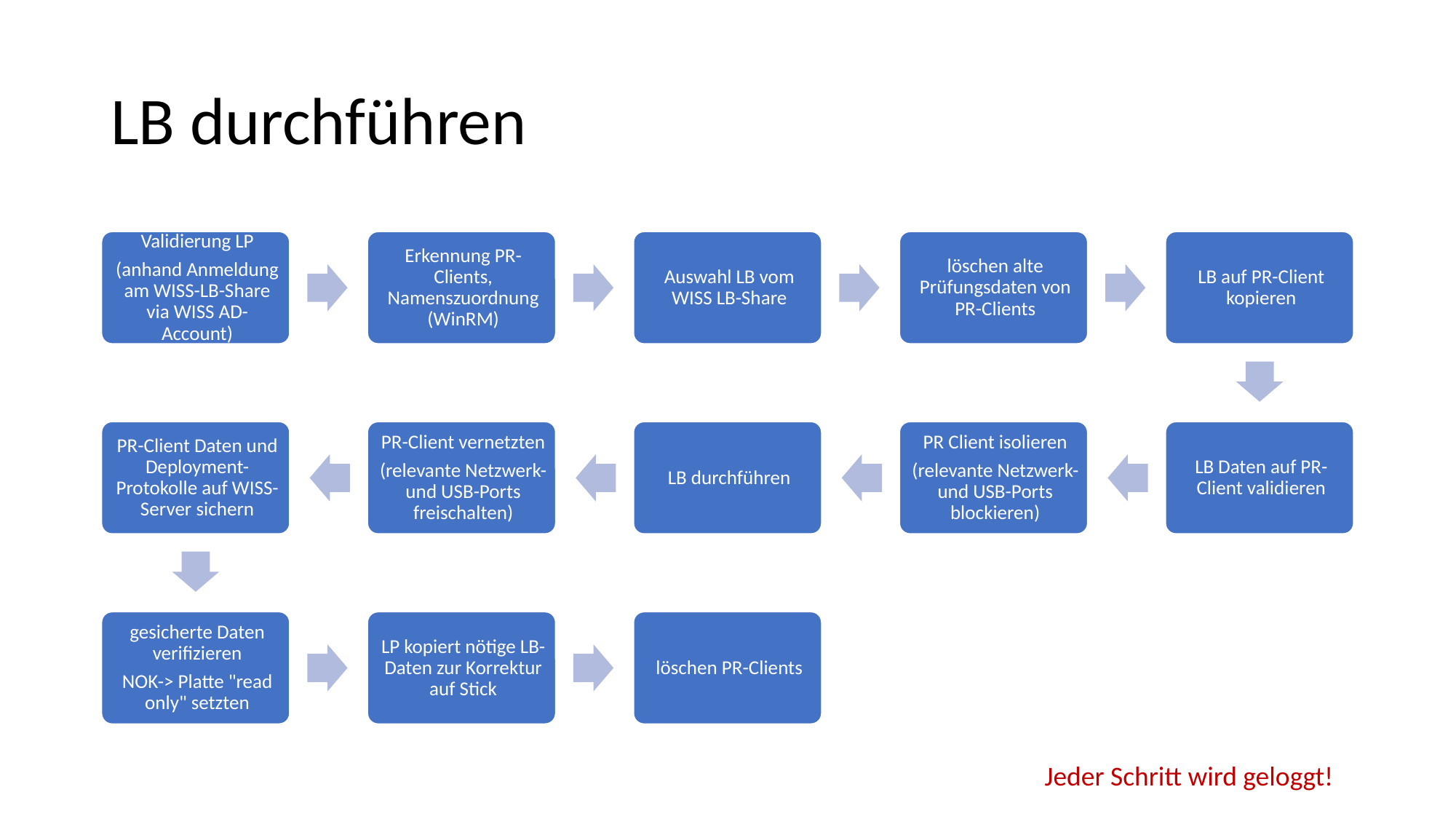

LB durchführen
Validierung LP
(anhand Anmeldung am WISS-LB-Share via WISS AD-Account)
Erkennung PR-Clients, Namenszuordnung
(WinRM)
Auswahl LB vom WISS LB-Share
löschen alte Prüfungsdaten von PR-Clients
LB auf PR-Client kopieren

PR-Client Daten und Deployment-Protokolle auf WISS-Server sichern
PR-Client vernetzten
(relevante Netzwerk- und USB-Ports freischalten)
LB durchführen
PR Client isolieren
(relevante Netzwerk- und USB-Ports blockieren)
LB Daten auf PR-Client validieren

gesicherte Daten verifizieren
NOK-> Platte "read only" setzten
LP kopiert nötige LB-Daten zur Korrektur auf Stick
löschen PR-Clients

Jeder Schritt wird geloggt!